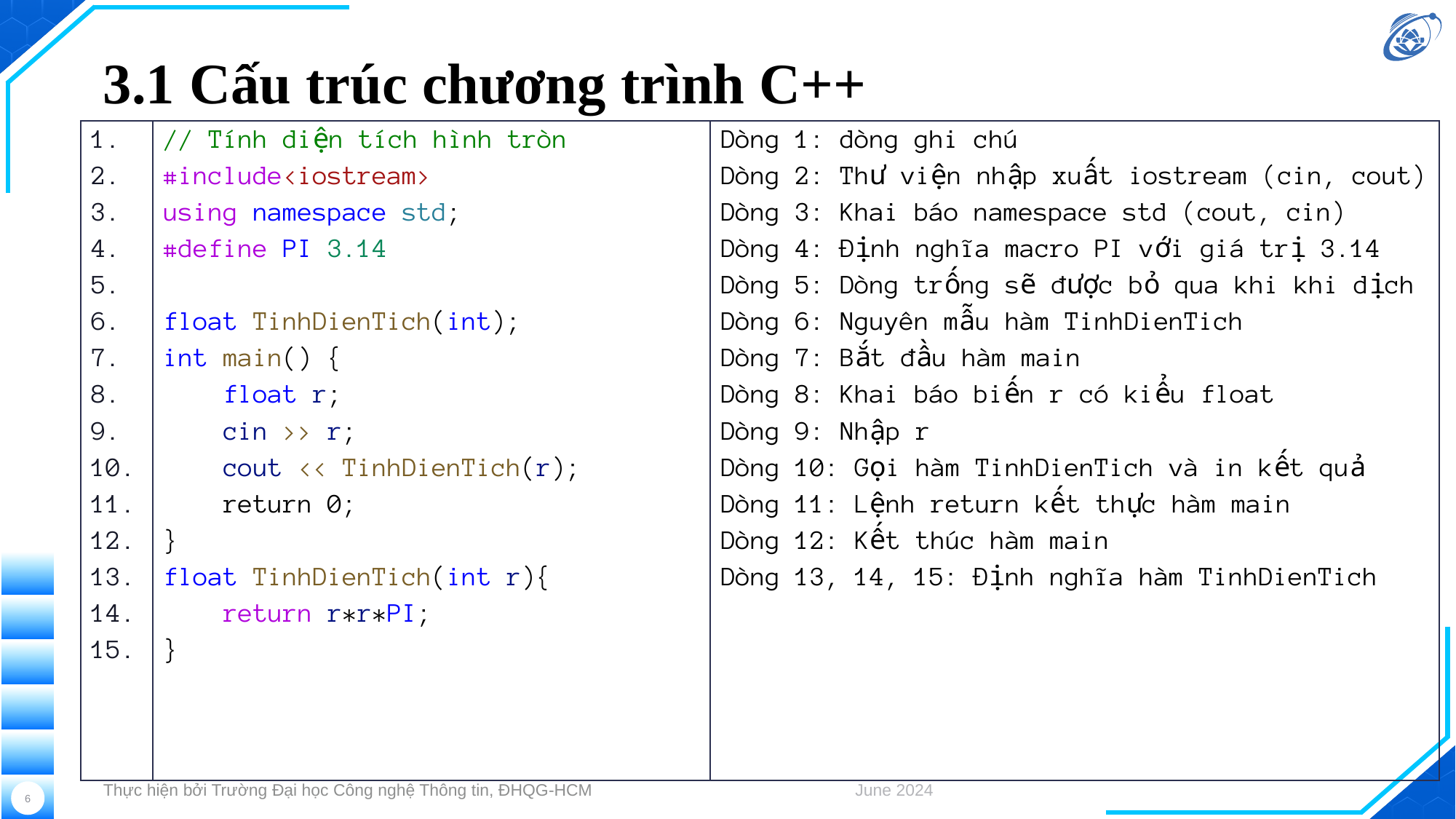

# 3.1 Cấu trúc chương trình C++
| 1. 2. 3. 4. 5. 6. 7. 8. 9. 10. 11. 12. 13. 14. 15. | // Tính diện tích hình tròn #include<iostream> using namespace std; #define PI 3.14 float TinhDienTich(int); int main() {     float r;     cin >> r;     cout << TinhDienTich(r); return 0; } float TinhDienTich(int r){     return r\*r\*PI; } | Dòng 1: dòng ghi chú Dòng 2: Thư viện nhập xuất iostream (cin, cout) Dòng 3: Khai báo namespace std (cout, cin) Dòng 4: Định nghĩa macro PI với giá trị 3.14 Dòng 5: Dòng trống sẽ được bỏ qua khi khi dịch Dòng 6: Nguyên mẫu hàm TinhDienTich Dòng 7: Bắt đầu hàm main Dòng 8: Khai báo biến r có kiểu float Dòng 9: Nhập r Dòng 10: Gọi hàm TinhDienTich và in kết quả Dòng 11: Lệnh return kết thực hàm main Dòng 12: Kết thúc hàm main Dòng 13, 14, 15: Định nghĩa hàm TinhDienTich |
| --- | --- | --- |
Thực hiện bởi Trường Đại học Công nghệ Thông tin, ĐHQG-HCM
June 2024
6